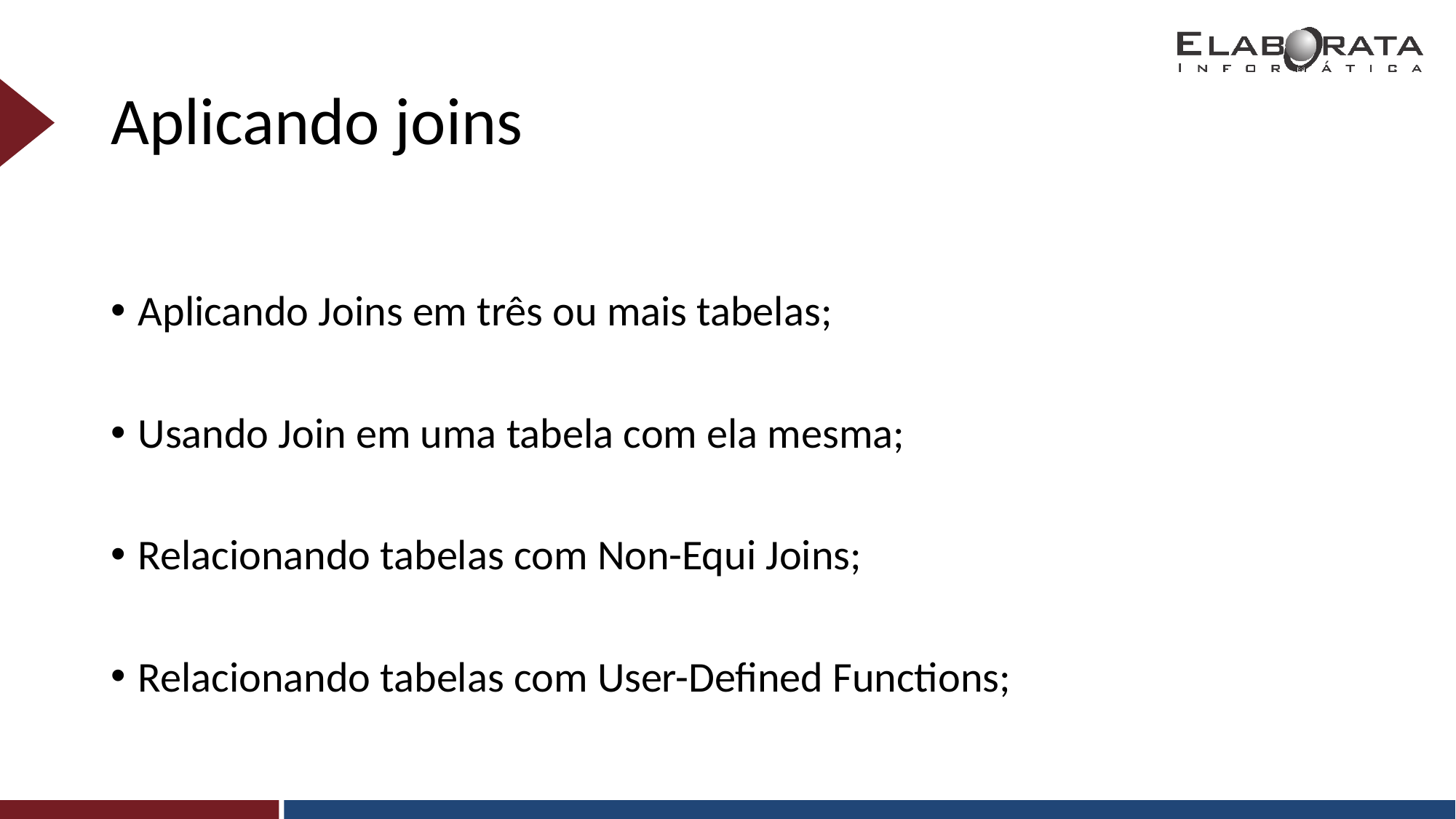

# Aplicando joins

Aplicando Joins em três ou mais tabelas;

Usando Join em uma tabela com ela mesma;

Relacionando tabelas com Non-Equi Joins;

Relacionando tabelas com User-Defined Functions;